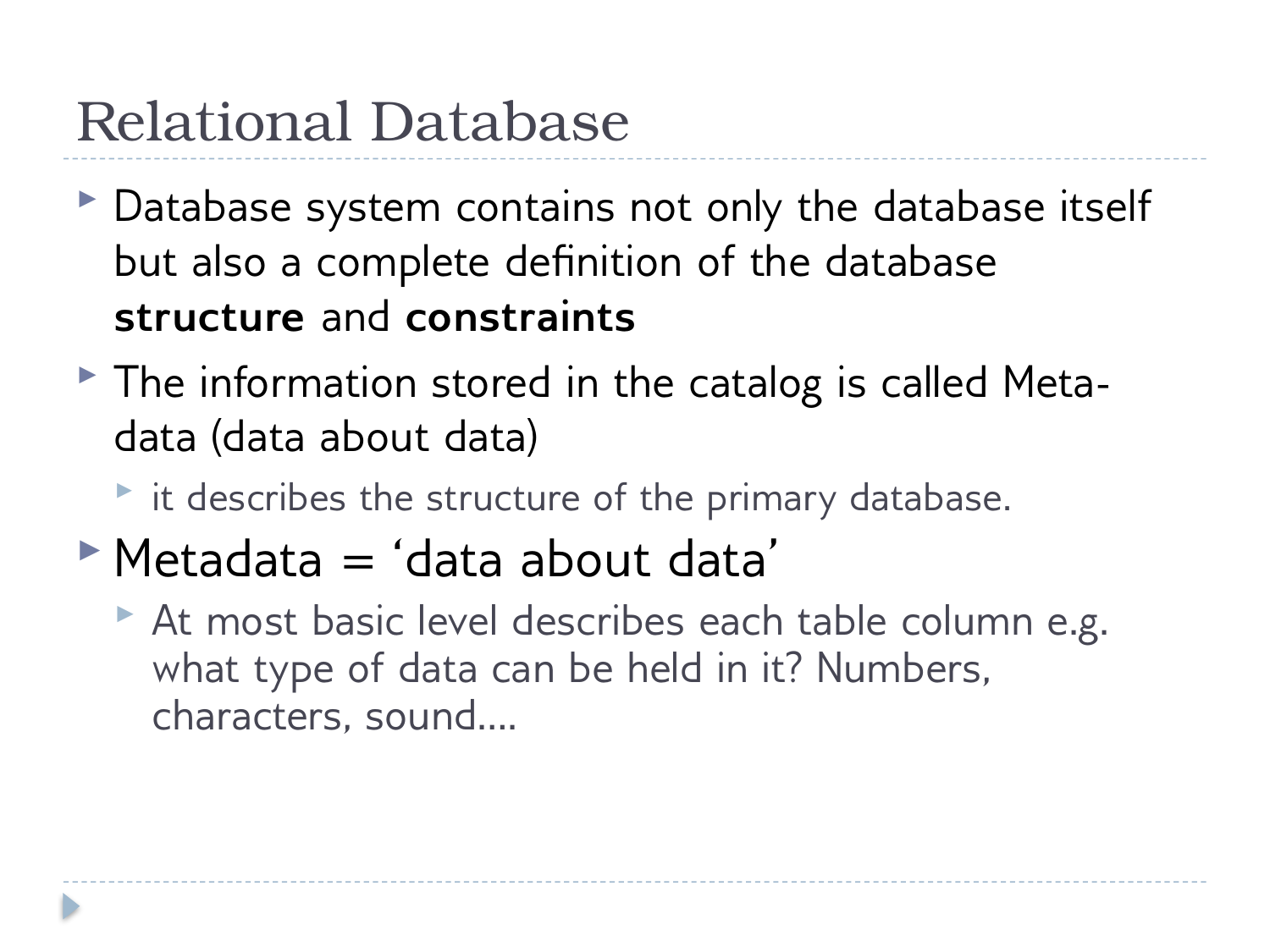

# Relational Database
Database system contains not only the database itself but also a complete definition of the database structure and constraints
The information stored in the catalog is called Meta-data (data about data)
it describes the structure of the primary database.
Metadata = ‘data about data’
At most basic level describes each table column e.g. what type of data can be held in it? Numbers, characters, sound….